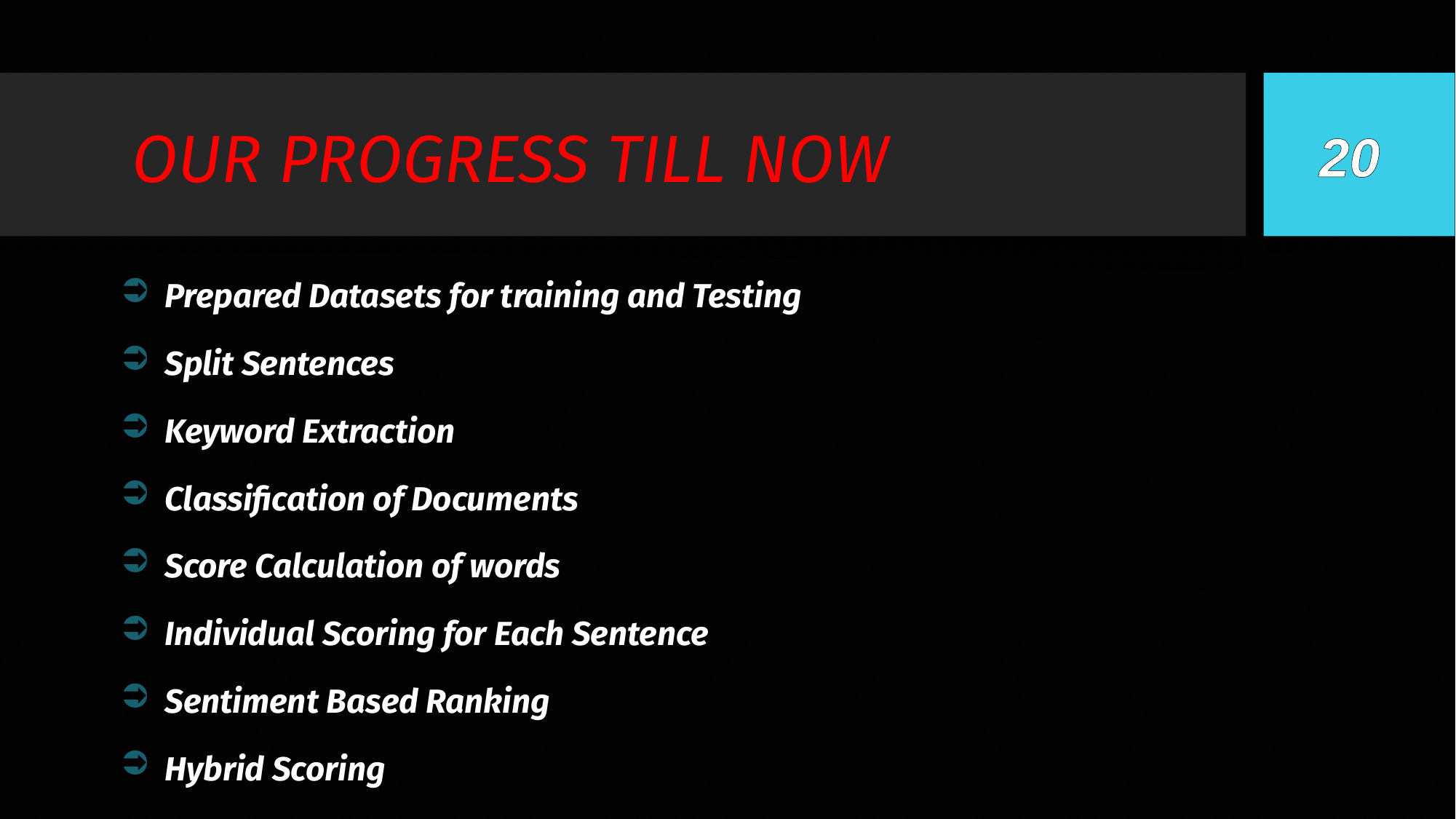

# OUR PROGRESS TILL NOW
20
  Prepared Datasets for training and Testing
  Split Sentences
  Keyword Extraction
  Classification of Documents
  Score Calculation of words
  Individual Scoring for Each Sentence
  Sentiment Based Ranking
  Hybrid Scoring